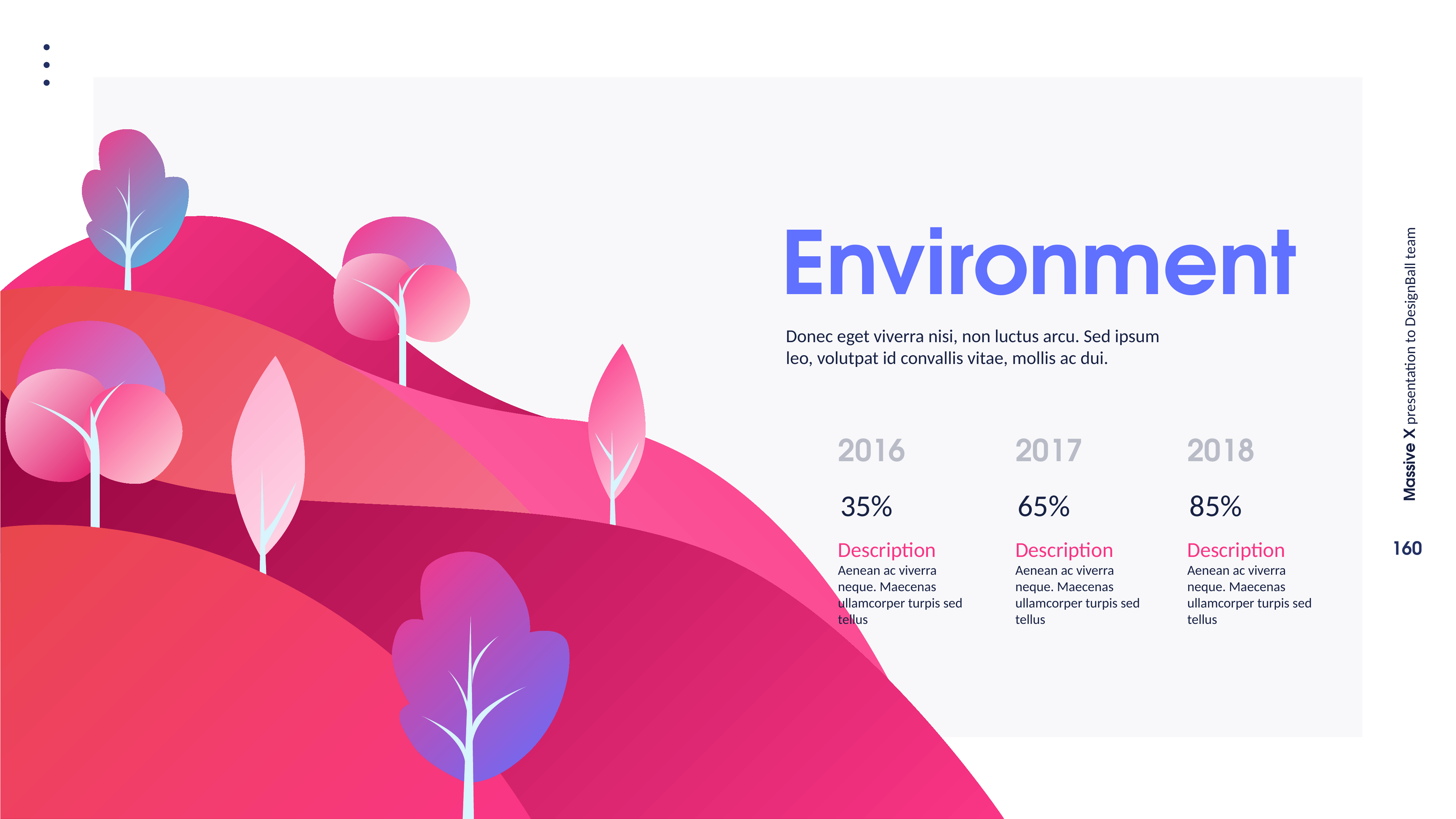

Environment

Donec eget viverra nisi, non luctus arcu. Sed ipsum leo, volutpat id convallis vitae, mollis ac dui.

2016
2017
2018
35%
Description
Aenean ac viverra neque. Maecenas ullamcorper turpis sed tellus
65%
Description
Aenean ac viverra neque. Maecenas ullamcorper turpis sed tellus
85%
Description
Aenean ac viverra neque. Maecenas ullamcorper turpis sed tellus